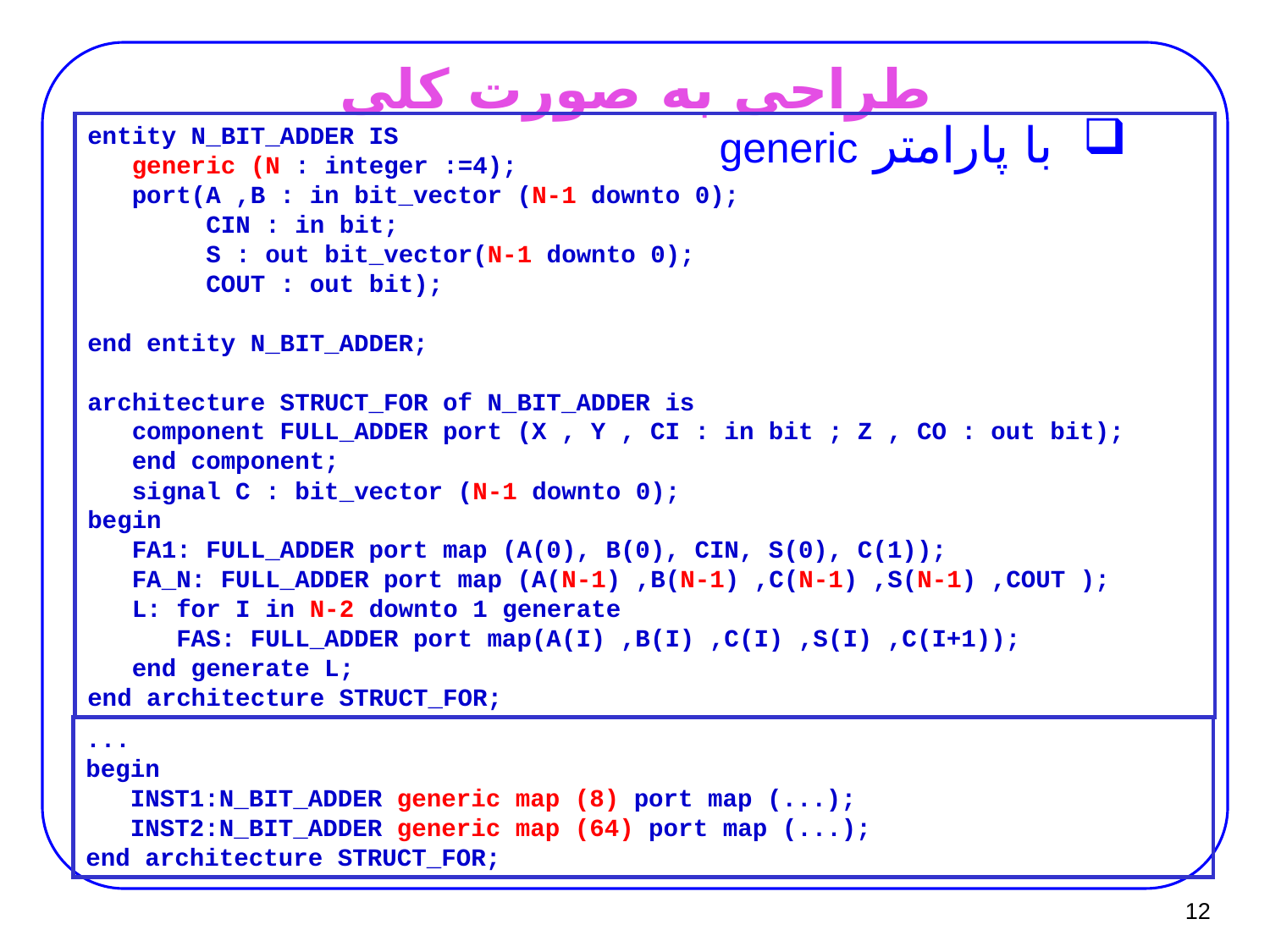

# طراحی به صورت کلی
با پارامتر generic
entity N_BIT_ADDER IS
   generic (N : integer :=4);
   port(A ,B : in bit_vector (N-1 downto 0);
        CIN : in bit;
        S : out bit_vector(N-1 downto 0);
        COUT : out bit);

end entity N_BIT_ADDER;

architecture STRUCT_FOR of N_BIT_ADDER is
   component FULL_ADDER port (X , Y , CI : in bit ; Z , CO : out bit);
   end component;
   signal C : bit_vector (N-1 downto 0);
begin
   FA1: FULL_ADDER port map (A(0), B(0), CIN, S(0), C(1));
   FA_N: FULL_ADDER port map (A(N-1) ,B(N-1) ,C(N-1) ,S(N-1) ,COUT );
   L: for I in N-2 downto 1 generate
      FAS: FULL_ADDER port map(A(I) ,B(I) ,C(I) ,S(I) ,C(I+1));
   end generate L;
end architecture STRUCT_FOR;
...
begin
   INST1:N_BIT_ADDER generic map (8) port map (...);
   INST2:N_BIT_ADDER generic map (64) port map (...);
end architecture STRUCT_FOR;
12